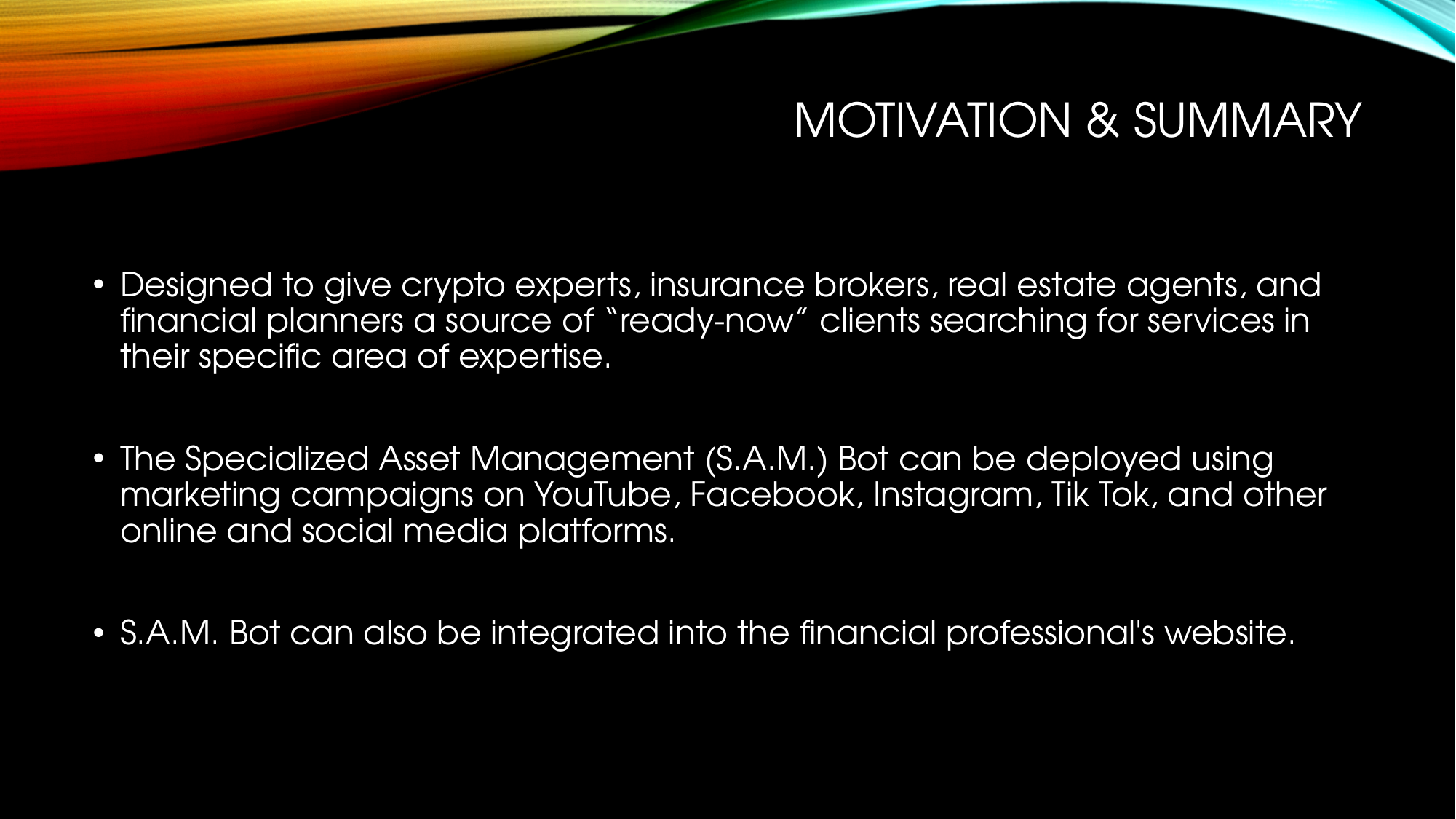

# Motivation & summary
Designed to give crypto experts, insurance brokers, real estate agents, and financial planners a source of “ready-now” clients searching for services in their specific area of expertise.

The Specialized Asset Management (S.A.M.) Bot can be deployed using marketing campaigns on YouTube, Facebook, Instagram, Tik Tok, and other online and social media platforms.

S.A.M. Bot can also be integrated into the financial professional's website.